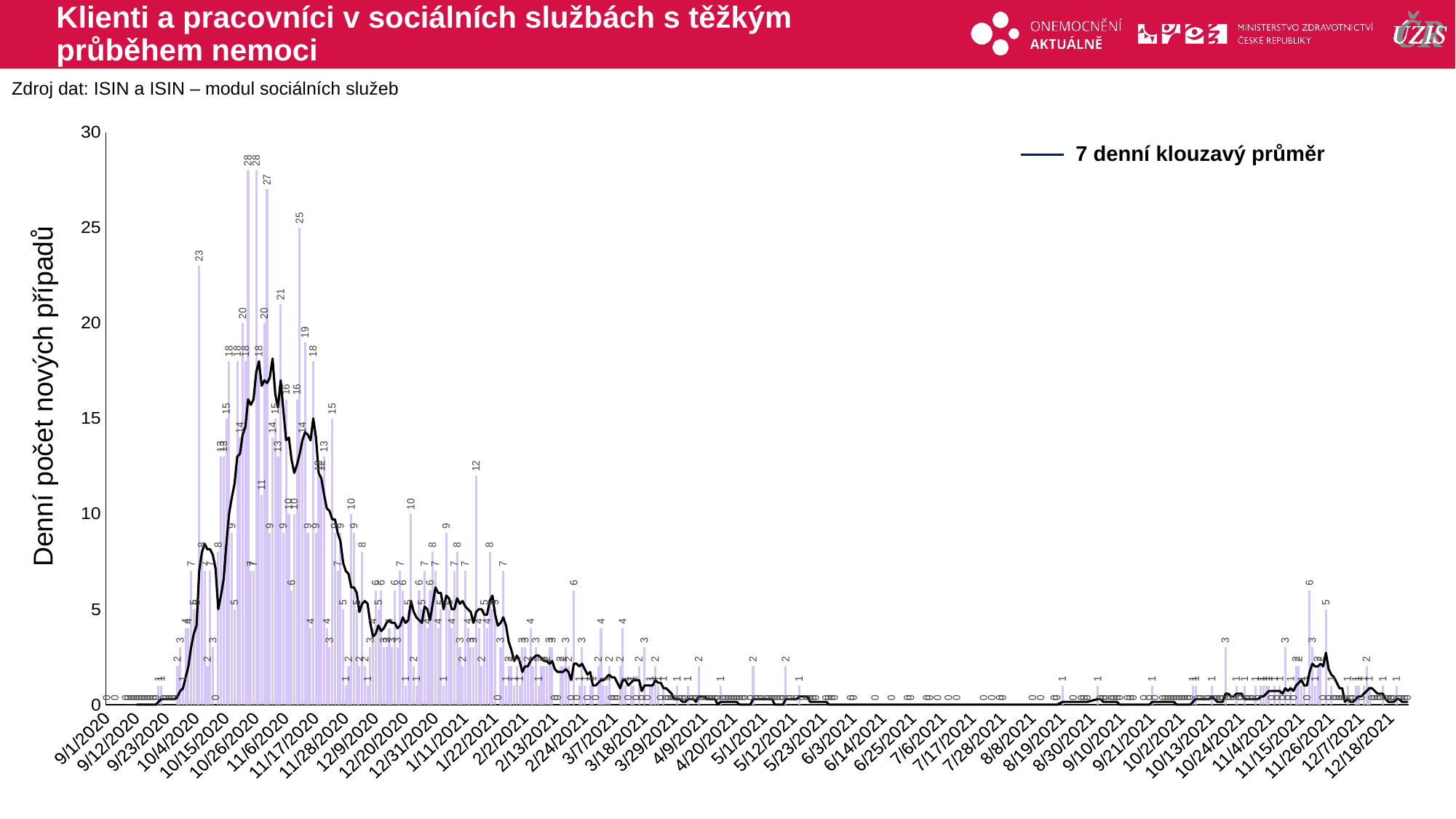

# Klienti a pracovníci v sociálních službách s těžkým průběhem nemoci
Zdroj dat: ISIN a ISIN – modul sociálních služeb

### Chart

| Category | Sloupec2 |
|---|---|
| 44075 | 0.0 |
| 44078 | 0.0 |
| 44082 | 0.0 |
| 44083 | 0.0 |
| 44084 | 0.0 |
| 44085 | 0.0 |
| 44086 | 0.0 |
| 44087 | 0.0 |
| 44088 | 0.0 |
| 44089 | 0.0 |
| 44090 | 0.0 |
| 44091 | 0.0 |
| 44092 | 0.0 |
| 44093 | 0.0 |
| 44094 | 1.0 |
| 44095 | 1.0 |
| 44096 | 0.0 |
| 44097 | 0.0 |
| 44098 | 0.0 |
| 44099 | 0.0 |
| 44100 | 0.0 |
| 44101 | 2.0 |
| 44102 | 3.0 |
| 44103 | 1.0 |
| 44104 | 4.0 |
| 44105 | 4.0 |
| 44106 | 7.0 |
| 44107 | 5.0 |
| 44108 | 5.0 |
| 44109 | 23.0 |
| 44110 | 8.0 |
| 44111 | 7.0 |
| 44112 | 2.0 |
| 44113 | 7.0 |
| 44114 | 3.0 |
| 44115 | 0.0 |
| 44116 | 8.0 |
| 44117 | 13.0 |
| 44118 | 13.0 |
| 44119 | 15.0 |
| 44120 | 18.0 |
| 44121 | 9.0 |
| 44122 | 5.0 |
| 44123 | 18.0 |
| 44124 | 14.0 |
| 44125 | 20.0 |
| 44126 | 18.0 |
| 44127 | 28.0 |
| 44128 | 7.0 |
| 44129 | 7.0 |
| 44130 | 28.0 |
| 44131 | 18.0 |
| 44132 | 11.0 |
| 44133 | 20.0 |
| 44134 | 27.0 |
| 44135 | 9.0 |
| 44136 | 14.0 |
| 44137 | 15.0 |
| 44138 | 13.0 |
| 44139 | 21.0 |
| 44140 | 9.0 |
| 44141 | 16.0 |
| 44142 | 10.0 |
| 44143 | 6.0 |
| 44144 | 10.0 |
| 44145 | 16.0 |
| 44146 | 25.0 |
| 44147 | 14.0 |
| 44148 | 19.0 |
| 44149 | 9.0 |
| 44150 | 4.0 |
| 44151 | 18.0 |
| 44152 | 9.0 |
| 44153 | 12.0 |
| 44154 | 12.0 |
| 44155 | 13.0 |
| 44156 | 4.0 |
| 44157 | 3.0 |
| 44158 | 15.0 |
| 44159 | 9.0 |
| 44160 | 7.0 |
| 44161 | 9.0 |
| 44162 | 5.0 |
| 44163 | 1.0 |
| 44164 | 2.0 |
| 44165 | 10.0 |
| 44166 | 9.0 |
| 44167 | 5.0 |
| 44168 | 2.0 |
| 44169 | 8.0 |
| 44170 | 2.0 |
| 44171 | 1.0 |
| 44172 | 3.0 |
| 44173 | 4.0 |
| 44174 | 6.0 |
| 44175 | 5.0 |
| 44176 | 6.0 |
| 44177 | 3.0 |
| 44178 | 3.0 |
| 44179 | 4.0 |
| 44180 | 3.0 |
| 44181 | 6.0 |
| 44182 | 3.0 |
| 44183 | 7.0 |
| 44184 | 6.0 |
| 44185 | 1.0 |
| 44186 | 5.0 |
| 44187 | 10.0 |
| 44188 | 2.0 |
| 44189 | 1.0 |
| 44190 | 6.0 |
| 44191 | 5.0 |
| 44192 | 7.0 |
| 44193 | 4.0 |
| 44194 | 6.0 |
| 44195 | 8.0 |
| 44196 | 7.0 |
| 44197 | 4.0 |
| 44198 | 5.0 |
| 44199 | 1.0 |
| 44200 | 9.0 |
| 44201 | 5.0 |
| 44202 | 4.0 |
| 44203 | 7.0 |
| 44204 | 8.0 |
| 44205 | 3.0 |
| 44206 | 2.0 |
| 44207 | 7.0 |
| 44208 | 4.0 |
| 44209 | 3.0 |
| 44210 | 3.0 |
| 44211 | 12.0 |
| 44212 | 4.0 |
| 44213 | 2.0 |
| 44214 | 5.0 |
| 44215 | 4.0 |
| 44216 | 8.0 |
| 44217 | 5.0 |
| 44218 | 5.0 |
| 44219 | 0.0 |
| 44220 | 3.0 |
| 44221 | 7.0 |
| 44222 | 1.0 |
| 44223 | 2.0 |
| 44224 | 2.0 |
| 44225 | 1.0 |
| 44226 | 2.0 |
| 44227 | 1.0 |
| 44228 | 3.0 |
| 44229 | 3.0 |
| 44230 | 2.0 |
| 44231 | 4.0 |
| 44232 | 2.0 |
| 44233 | 3.0 |
| 44234 | 1.0 |
| 44235 | 2.0 |
| 44236 | 2.0 |
| 44237 | 2.0 |
| 44238 | 3.0 |
| 44239 | 3.0 |
| 44240 | 0.0 |
| 44241 | 0.0 |
| 44242 | 2.0 |
| 44243 | 2.0 |
| 44244 | 3.0 |
| 44245 | 2.0 |
| 44246 | 0.0 |
| 44247 | 6.0 |
| 44248 | 0.0 |
| 44249 | 1.0 |
| 44250 | 3.0 |
| 44251 | 1.0 |
| 44252 | 0.0 |
| 44253 | 1.0 |
| 44254 | 1.0 |
| 44255 | 0.0 |
| 44256 | 2.0 |
| 44257 | 4.0 |
| 44258 | 1.0 |
| 44259 | 1.0 |
| 44260 | 2.0 |
| 44261 | 0.0 |
| 44262 | 0.0 |
| 44263 | 0.0 |
| 44264 | 2.0 |
| 44265 | 4.0 |
| 44266 | 1.0 |
| 44267 | 0.0 |
| 44268 | 1.0 |
| 44269 | 1.0 |
| 44270 | 0.0 |
| 44271 | 2.0 |
| 44272 | 0.0 |
| 44273 | 3.0 |
| 44274 | 0.0 |
| 44275 | 1.0 |
| 44276 | 1.0 |
| 44277 | 2.0 |
| 44278 | 1.0 |
| 44279 | 0.0 |
| 44280 | 1.0 |
| 44281 | 0.0 |
| 44282 | 0.0 |
| 44283 | 0.0 |
| 44284 | 0.0 |
| 44285 | 1.0 |
| 44286 | 0.0 |
| 44287 | 0.0 |
| 44288 | 0.0 |
| 44289 | 1.0 |
| 44290 | 0.0 |
| 44291 | 0.0 |
| 44292 | 0.0 |
| 44293 | 2.0 |
| 44294 | 0.0 |
| 44295 | 0.0 |
| 44296 | 0.0 |
| 44297 | 0.0 |
| 44298 | 0.0 |
| 44299 | 0.0 |
| 44300 | 0.0 |
| 44301 | 1.0 |
| 44302 | 0.0 |
| 44303 | 0.0 |
| 44304 | 0.0 |
| 44305 | 0.0 |
| 44306 | 0.0 |
| 44307 | 0.0 |
| 44308 | 0.0 |
| 44309 | 0.0 |
| 44310 | 0.0 |
| 44312 | 0.0 |
| 44313 | 2.0 |
| 44314 | 0.0 |
| 44315 | 0.0 |
| 44316 | 0.0 |
| 44318 | 0.0 |
| 44319 | 0.0 |
| 44320 | 0.0 |
| 44321 | 0.0 |
| 44322 | 0.0 |
| 44323 | 0.0 |
| 44324 | 0.0 |
| 44325 | 2.0 |
| 44326 | 0.0 |
| 44327 | 0.0 |
| 44329 | 0.0 |
| 44330 | 1.0 |
| 44331 | 0.0 |
| 44333 | 0.0 |
| 44334 | 0.0 |
| 44335 | 0.0 |
| 44336 | 0.0 |
| 44340 | 0.0 |
| 44341 | 0.0 |
| 44342 | 0.0 |
| 44343 | 0.0 |
| 44349 | 0.0 |
| 44350 | 0.0 |
| 44358 | 0.0 |
| 44364 | 0.0 |
| 44370 | 0.0 |
| 44371 | 0.0 |
| 44377 | 0.0 |
| 44378 | 0.0 |
| 44381 | 0.0 |
| 44385 | 0.0 |
| 44388 | 0.0 |
| 44398 | 0.0 |
| 44401 | 0.0 |
| 44404 | 0.0 |
| 44405 | 0.0 |
| 44416 | 0.0 |
| 44419 | 0.0 |
| 44424 | 0.0 |
| 44425 | 0.0 |
| 44427 | 1.0 |
| 44431 | 0.0 |
| 44434 | 0.0 |
| 44435 | 0.0 |
| 44436 | 0.0 |
| 44440 | 1.0 |
| 44441 | 0.0 |
| 44442 | 0.0 |
| 44443 | 0.0 |
| 44445 | 0.0 |
| 44446 | 0.0 |
| 44447 | 0.0 |
| 44448 | 0.0 |
| 44451 | 0.0 |
| 44452 | 0.0 |
| 44453 | 0.0 |
| 44457 | 0.0 |
| 44459 | 0.0 |
| 44460 | 1.0 |
| 44461 | 0.0 |
| 44464 | 0.0 |
| 44465 | 0.0 |
| 44466 | 0.0 |
| 44467 | 0.0 |
| 44468 | 0.0 |
| 44469 | 0.0 |
| 44470 | 0.0 |
| 44471 | 0.0 |
| 44472 | 0.0 |
| 44473 | 0.0 |
| 44474 | 0.0 |
| 44475 | 1.0 |
| 44476 | 1.0 |
| 44477 | 0.0 |
| 44478 | 0.0 |
| 44480 | 0.0 |
| 44481 | 0.0 |
| 44482 | 1.0 |
| 44483 | 0.0 |
| 44484 | 0.0 |
| 44485 | 0.0 |
| 44486 | 0.0 |
| 44487 | 3.0 |
| 44488 | 0.0 |
| 44489 | 0.0 |
| 44490 | 0.0 |
| 44491 | 1.0 |
| 44492 | 0.0 |
| 44493 | 0.0 |
| 44494 | 1.0 |
| 44495 | 0.0 |
| 44496 | 0.0 |
| 44497 | 0.0 |
| 44498 | 1.0 |
| 44499 | 0.0 |
| 44500 | 1.0 |
| 44501 | 1.0 |
| 44502 | 1.0 |
| 44503 | 1.0 |
| 44504 | 0.0 |
| 44505 | 1.0 |
| 44506 | 0.0 |
| 44507 | 1.0 |
| 44508 | 0.0 |
| 44509 | 3.0 |
| 44510 | 0.0 |
| 44511 | 1.0 |
| 44512 | 0.0 |
| 44513 | 2.0 |
| 44514 | 2.0 |
| 44515 | 1.0 |
| 44516 | 1.0 |
| 44517 | 0.0 |
| 44518 | 6.0 |
| 44519 | 3.0 |
| 44520 | 1.0 |
| 44521 | 2.0 |
| 44522 | 2.0 |
| 44523 | 0.0 |
| 44524 | 5.0 |
| 44525 | 0.0 |
| 44526 | 1.0 |
| 44527 | 0.0 |
| 44528 | 0.0 |
| 44529 | 0.0 |
| 44530 | 0.0 |
| 44531 | 0.0 |
| 44532 | 1.0 |
| 44533 | 0.0 |
| 44534 | 0.0 |
| 44535 | 1.0 |
| 44536 | 1.0 |
| 44537 | 0.0 |
| 44538 | 1.0 |
| 44539 | 2.0 |
| 44540 | 1.0 |
| 44541 | 0.0 |
| 44542 | 0.0 |
| 44543 | 0.0 |
| 44544 | 0.0 |
| 44545 | 1.0 |
| 44546 | 0.0 |
| 44547 | 0.0 |
| 44548 | 0.0 |
| 44549 | 0.0 |
| 44550 | 1.0 |
| 44551 | 0.0 |
| 44552 | 0.0 |
| 44553 | 0.0 |
| 44554 | 0.0 |
7 denní klouzavý průměr
Denní počet nových případů